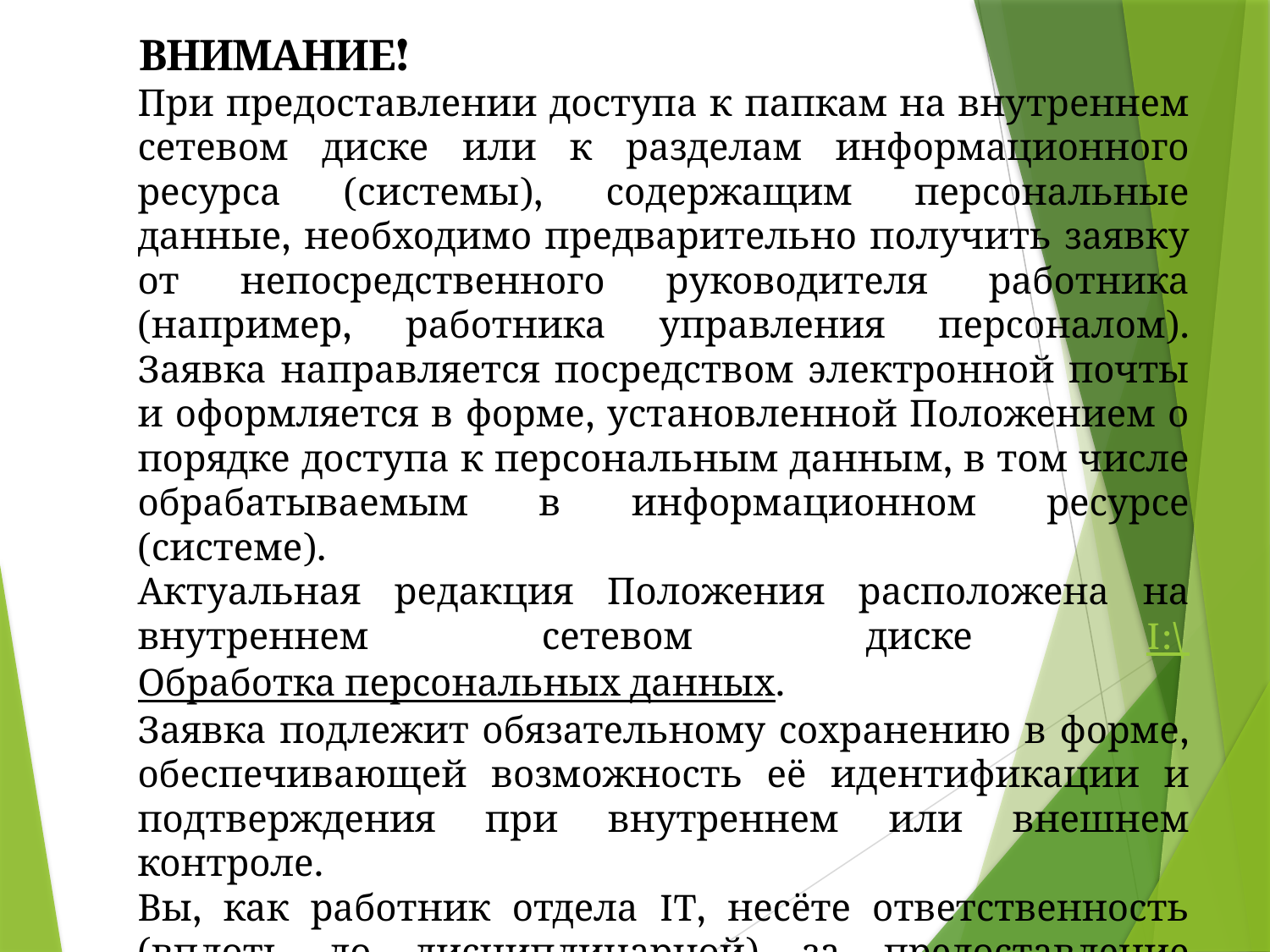

ВНИМАНИЕ!
При предоставлении доступа к папкам на внутреннем сетевом диске или к разделам информационного ресурса (системы), содержащим персональные данные, необходимо предварительно получить заявку от непосредственного руководителя работника (например, работника управления персоналом). Заявка направляется посредством электронной почты и оформляется в форме, установленной Положением о порядке доступа к персональным данным, в том числе обрабатываемым в информационном ресурсе (системе).
Актуальная редакция Положения расположена на внутреннем сетевом диске I:\Обработка персональных данных.
Заявка подлежит обязательному сохранению в форме, обеспечивающей возможность её идентификации и подтверждения при внутреннем или внешнем контроле.
Вы, как работник отдела IT, несёте ответственность (вплоть до дисциплинарной) за предоставление доступа к указанным ресурсам без надлежащей заявки.